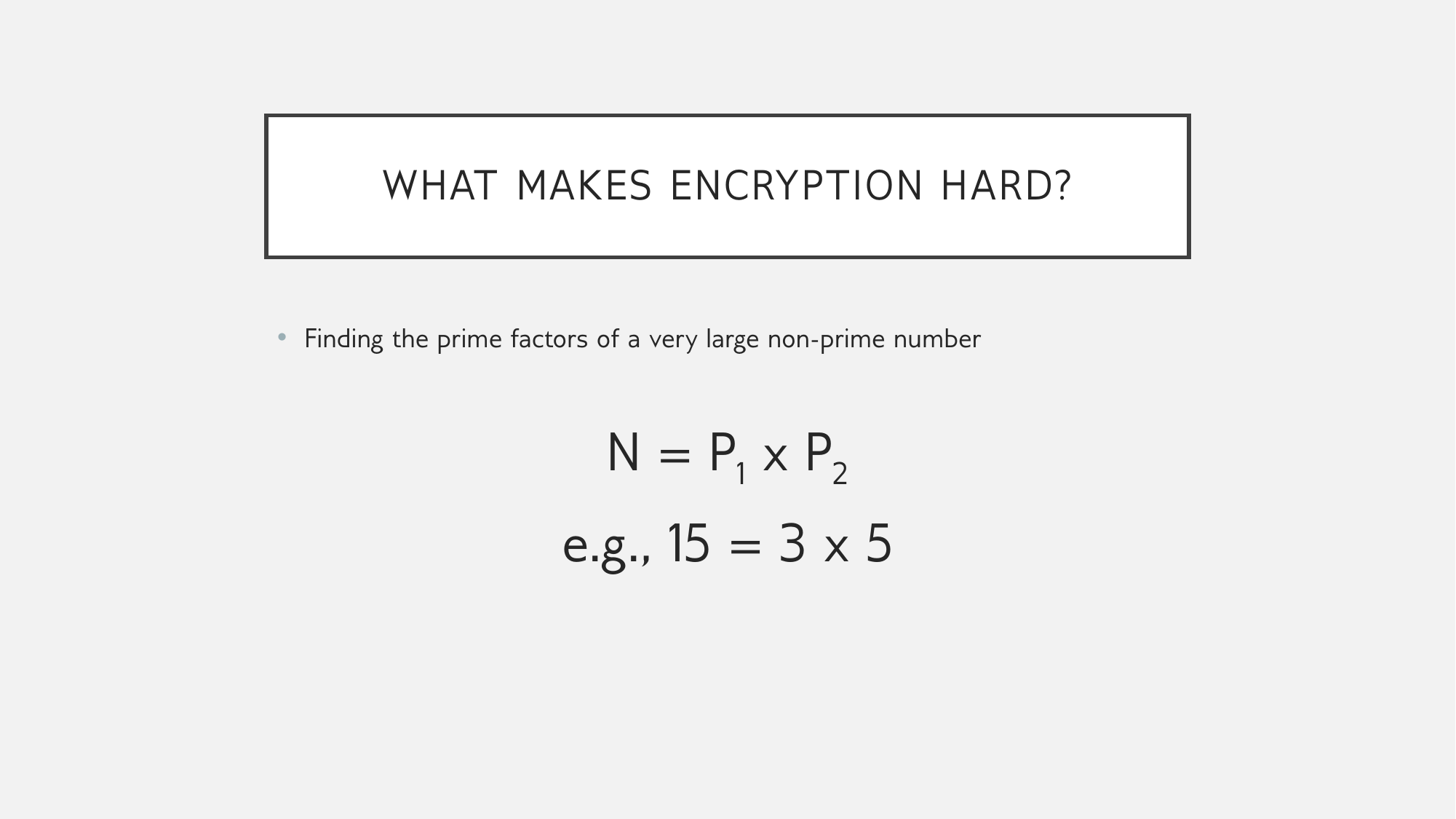

# What makes encryption hard?
Finding the prime factors of a very large non-prime number

N = P1 x P2
e.g., 15 = 3 x 5